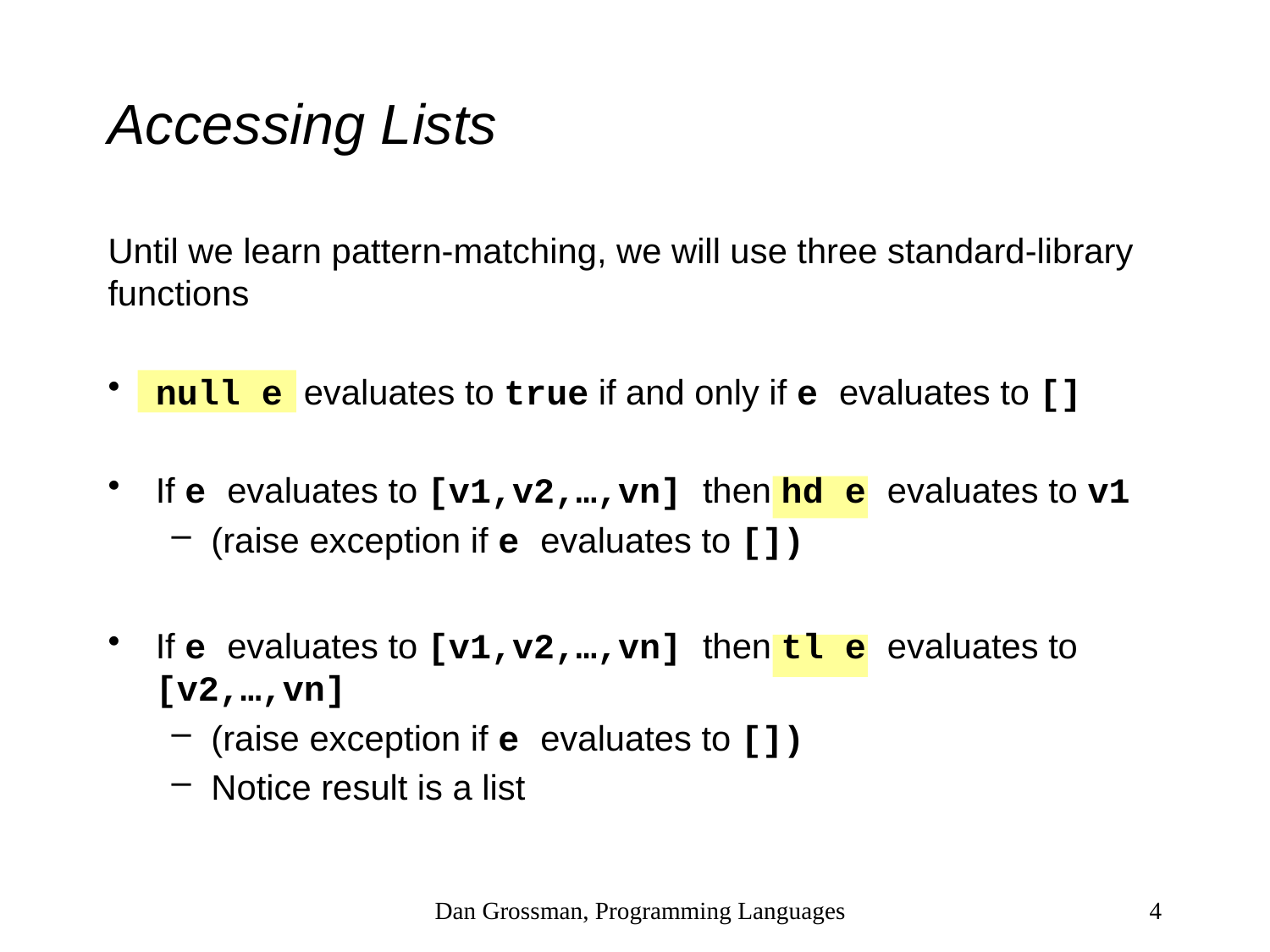

# Accessing Lists
Until we learn pattern-matching, we will use three standard-library functions

null e evaluates to true if and only if e evaluates to []

If e evaluates to [v1,v2,…,vn] then hd e evaluates to v1
(raise exception if e evaluates to [])

If e evaluates to [v1,v2,…,vn] then tl e evaluates to [v2,…,vn]
(raise exception if e evaluates to [])
Notice result is a list

Dan Grossman, Programming Languages
4